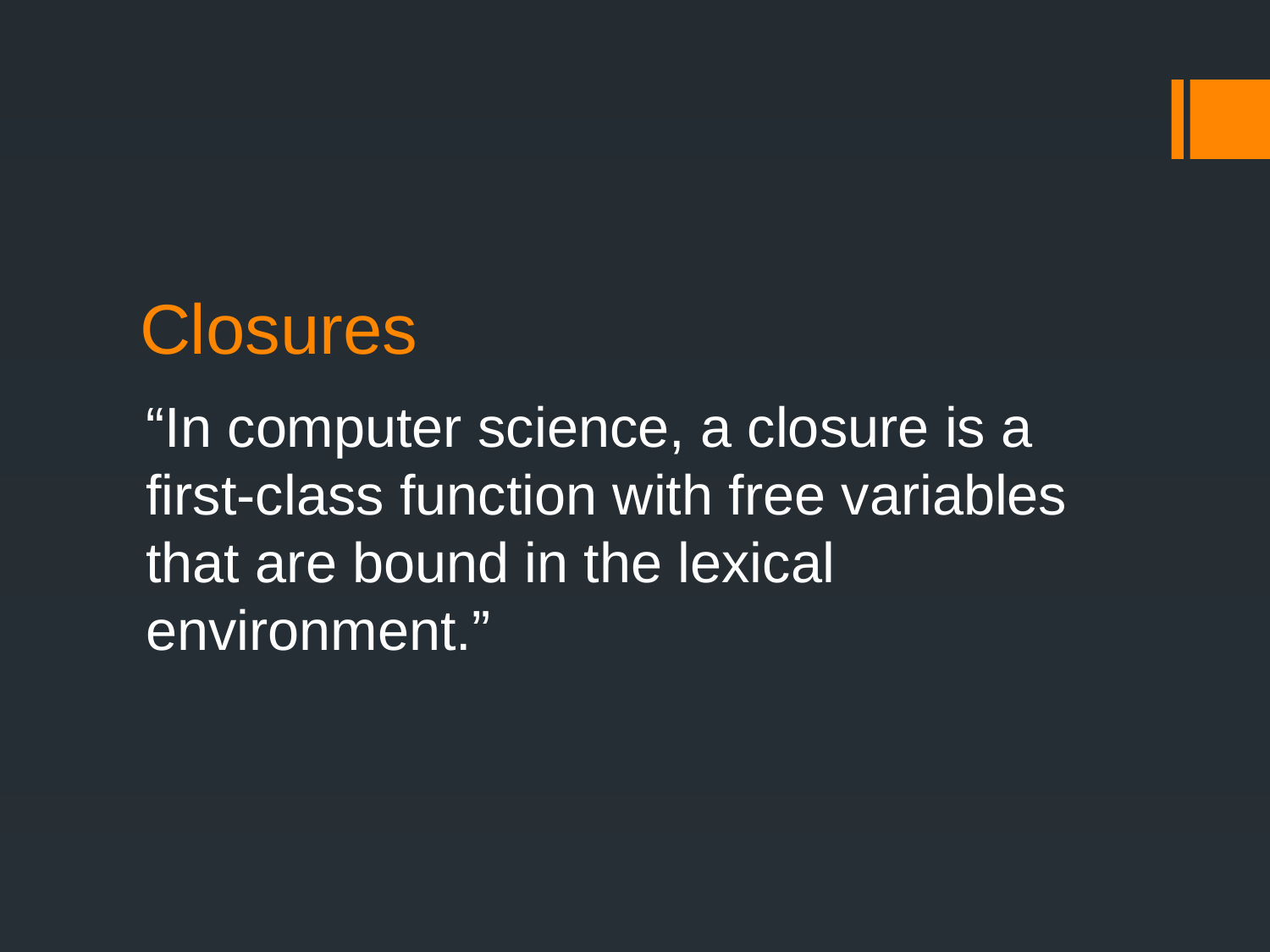

# Closures
“In computer science, a closure is a first-class function with free variables that are bound in the lexical environment.”